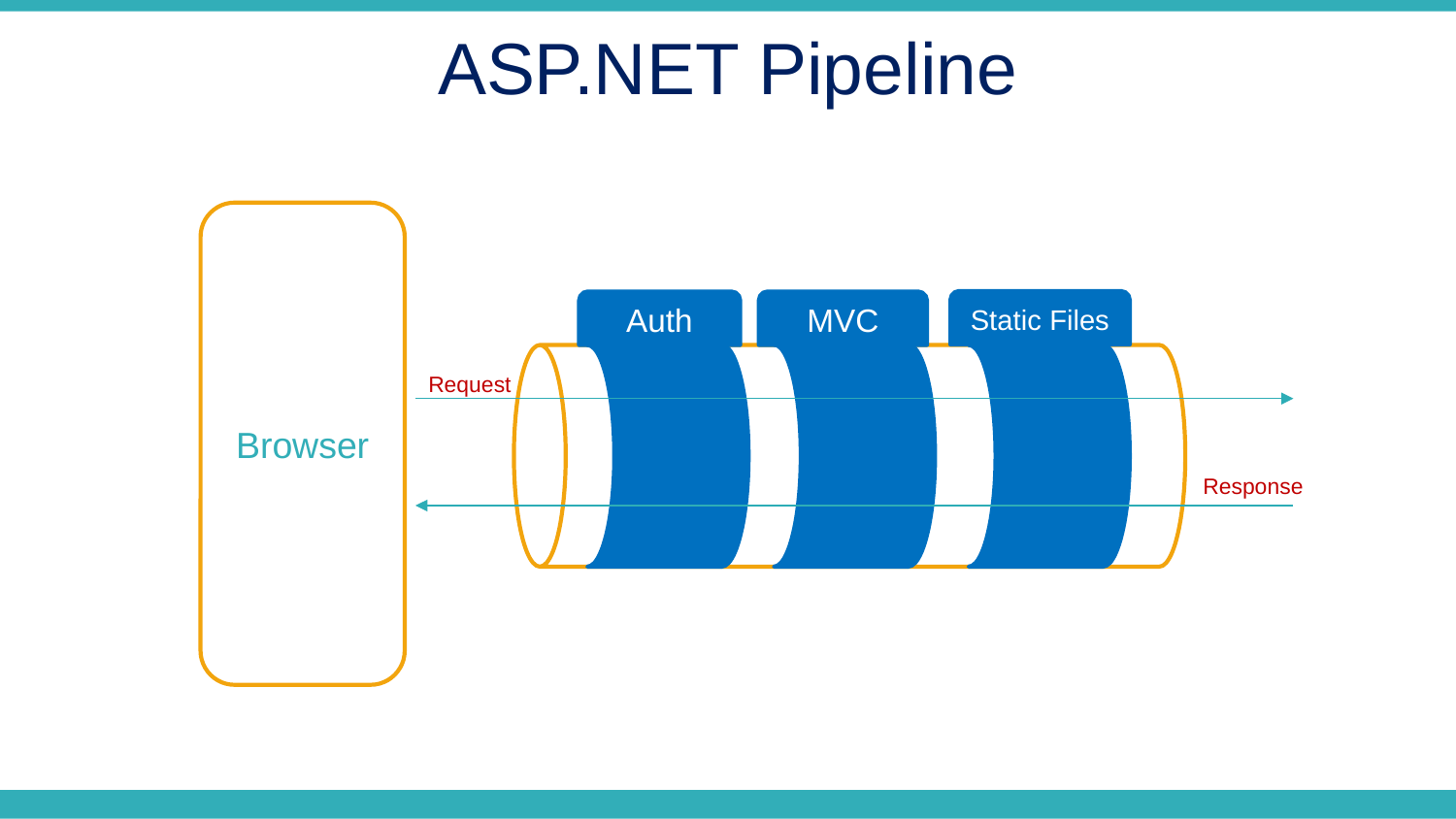

ASP.NET Pipeline

Browser
Static Files
Auth
MVC

Request
Response